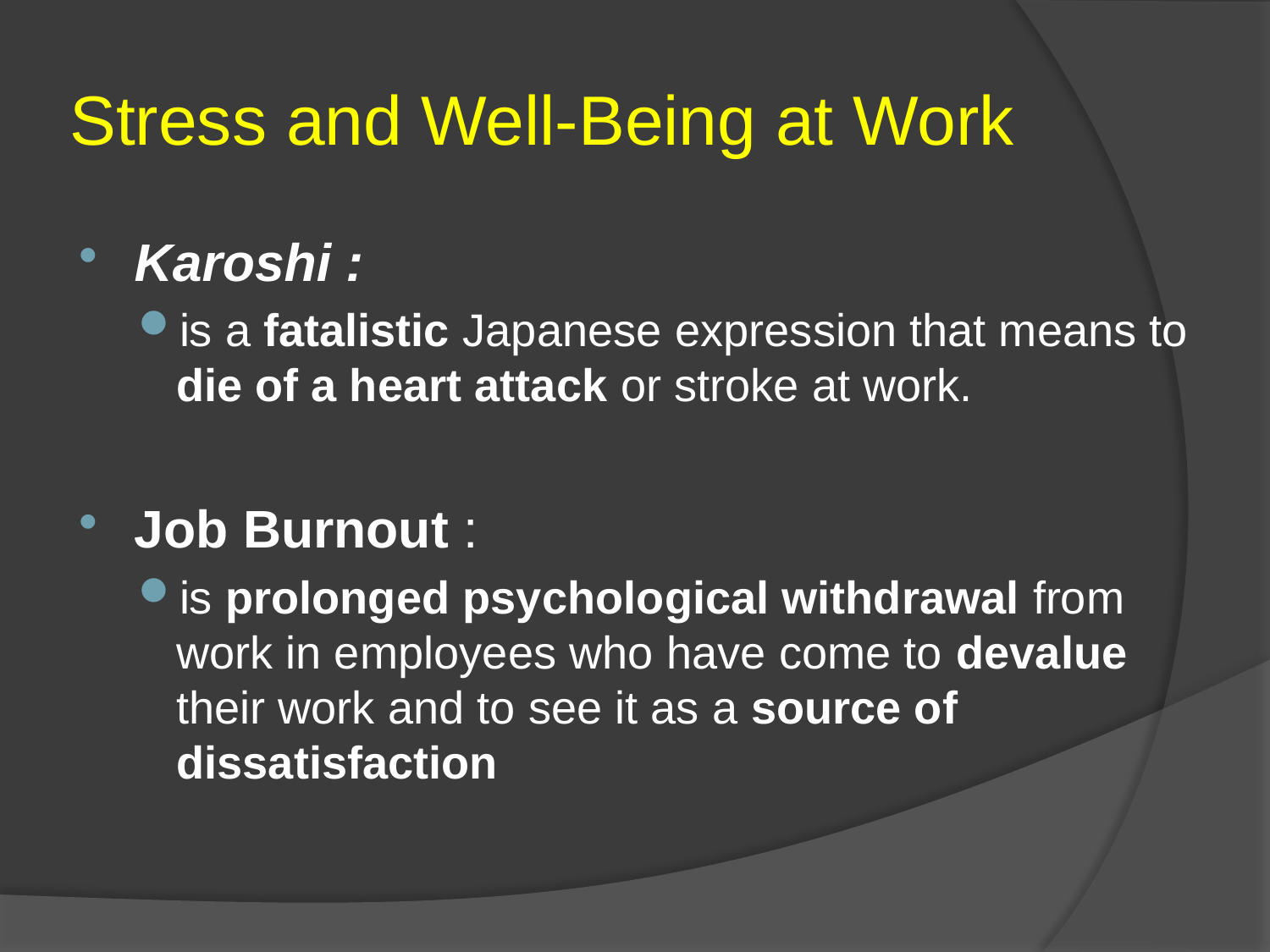

# Stress and Well-Being at Work
Karoshi :
is a fatalistic Japanese expression that means to die of a heart attack or stroke at work.

Job Burnout :
is prolonged psychological withdrawal from work in employees who have come to devalue their work and to see it as a source of dissatisfaction